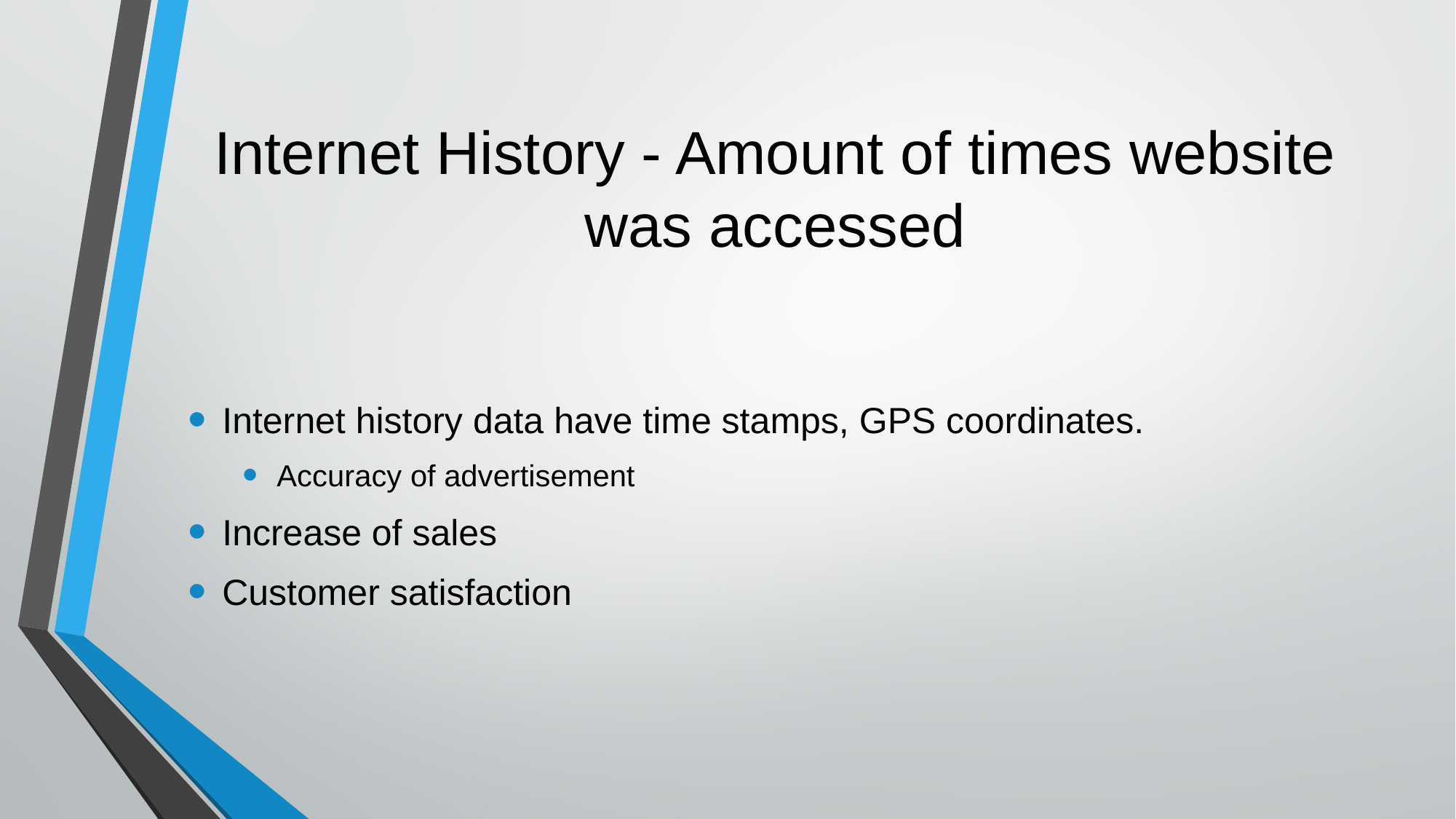

# Internet History - Amount of times website was accessed
Internet history data have time stamps, GPS coordinates.
Accuracy of advertisement
Increase of sales
Customer satisfaction